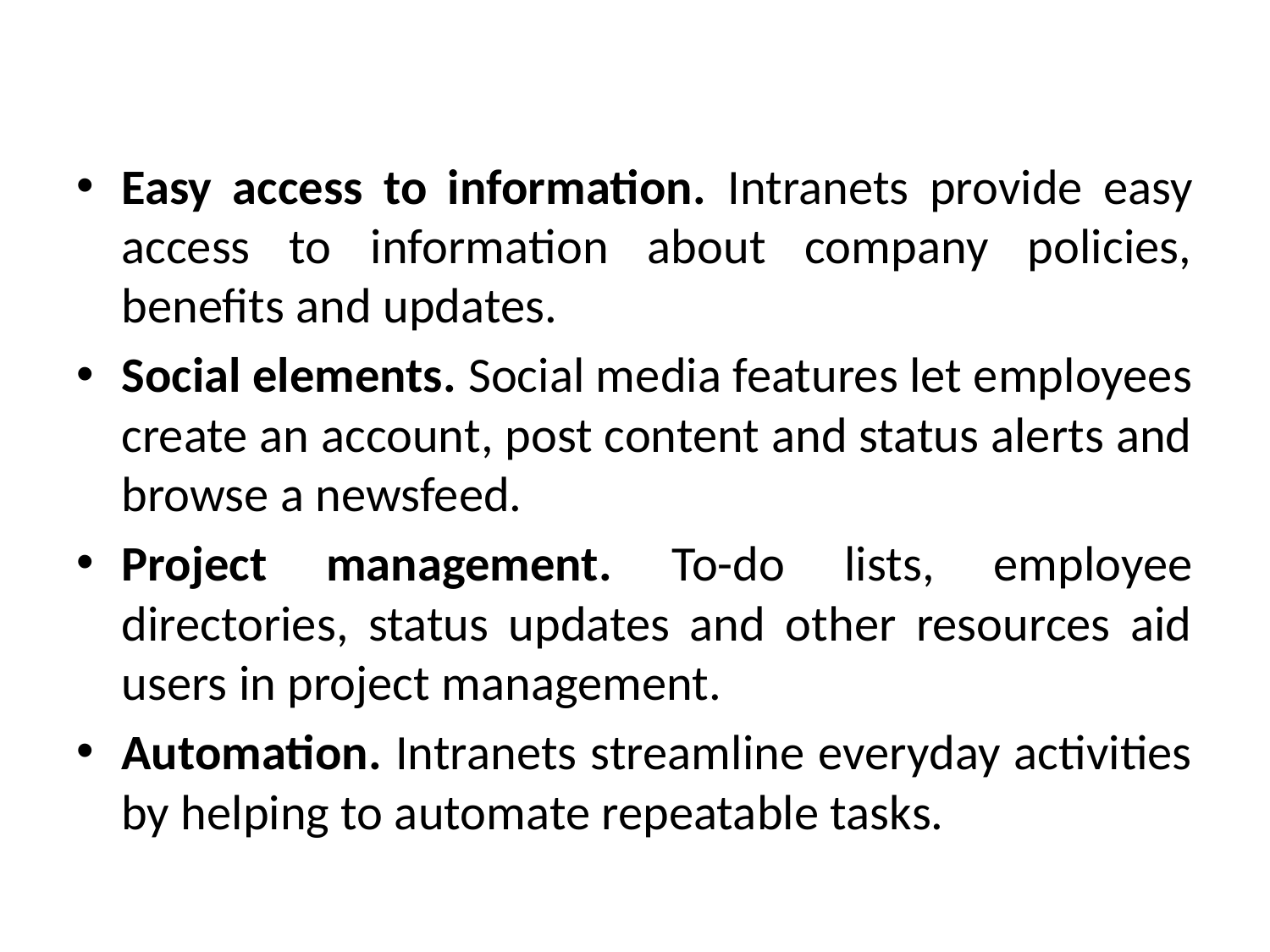

#
Easy access to information. Intranets provide easy access to information about company policies, benefits and updates.
Social elements. Social media features let employees create an account, post content and status alerts and browse a newsfeed.
Project management. To-do lists, employee directories, status updates and other resources aid users in project management.
Automation. Intranets streamline everyday activities by helping to automate repeatable tasks.